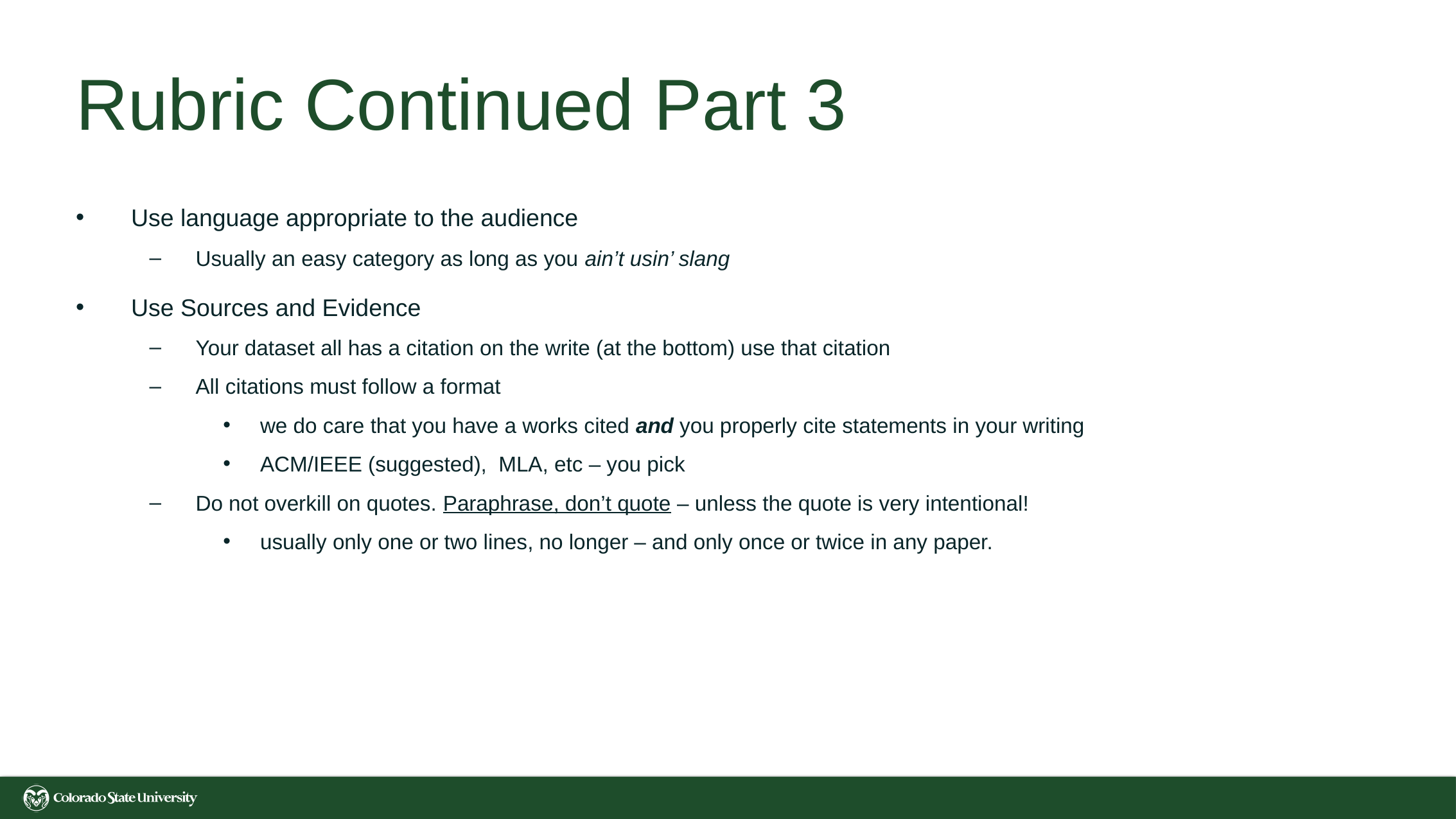

# Rubric Continued Part 3
Use language appropriate to the audience
Usually an easy category as long as you ain’t usin’ slang
Use Sources and Evidence
Your dataset all has a citation on the write (at the bottom) use that citation
All citations must follow a format
we do care that you have a works cited and you properly cite statements in your writing
ACM/IEEE (suggested),  MLA, etc – you pick
Do not overkill on quotes. Paraphrase, don’t quote – unless the quote is very intentional!
usually only one or two lines, no longer – and only once or twice in any paper.